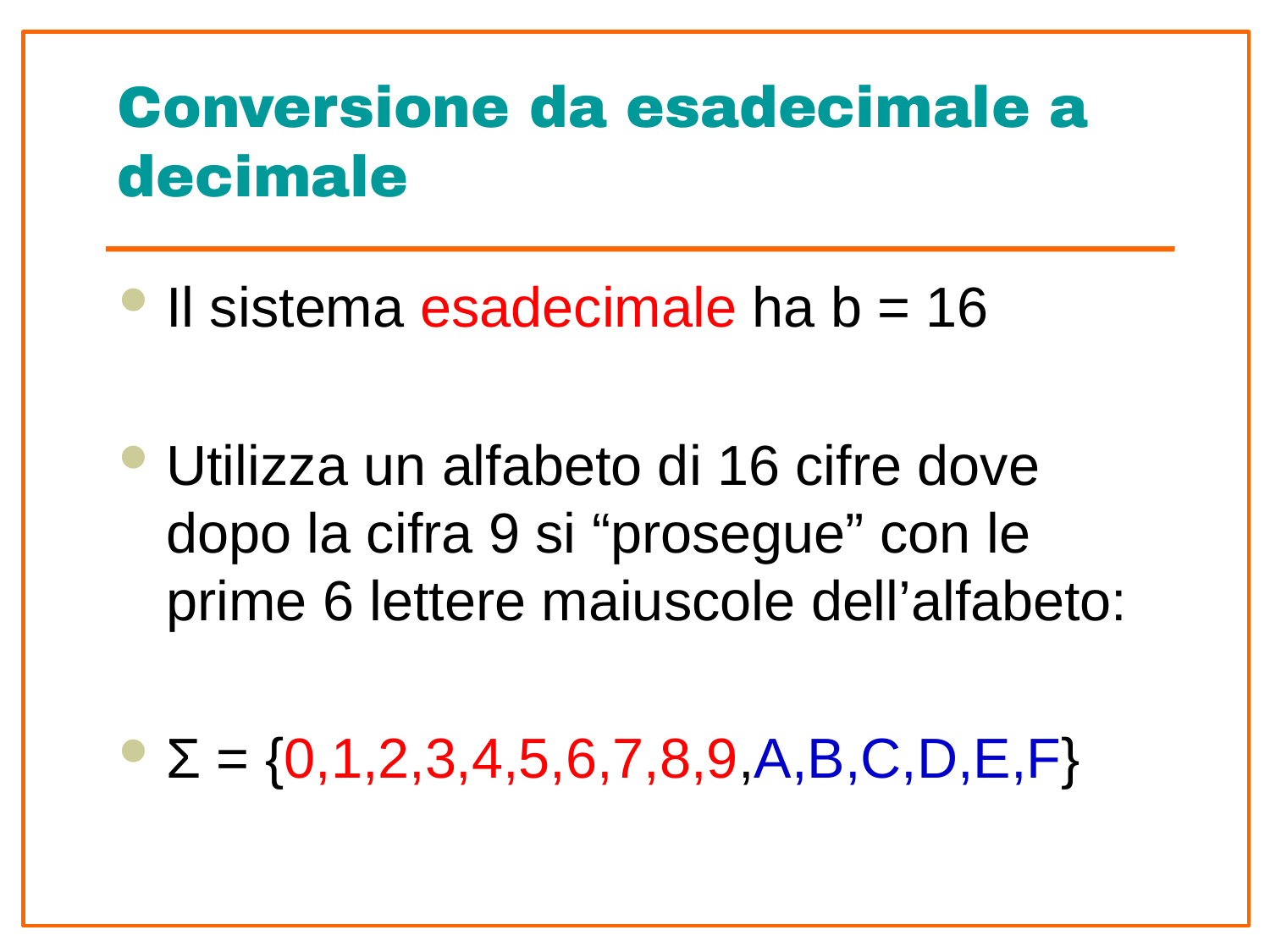

# Conversione da esadecimale a decimale
Il sistema esadecimale ha b = 16

Utilizza un alfabeto di 16 cifre dove dopo la cifra 9 si “prosegue” con le prime 6 lettere maiuscole dell’alfabeto:

Σ = {0,1,2,3,4,5,6,7,8,9,A,B,C,D,E,F}